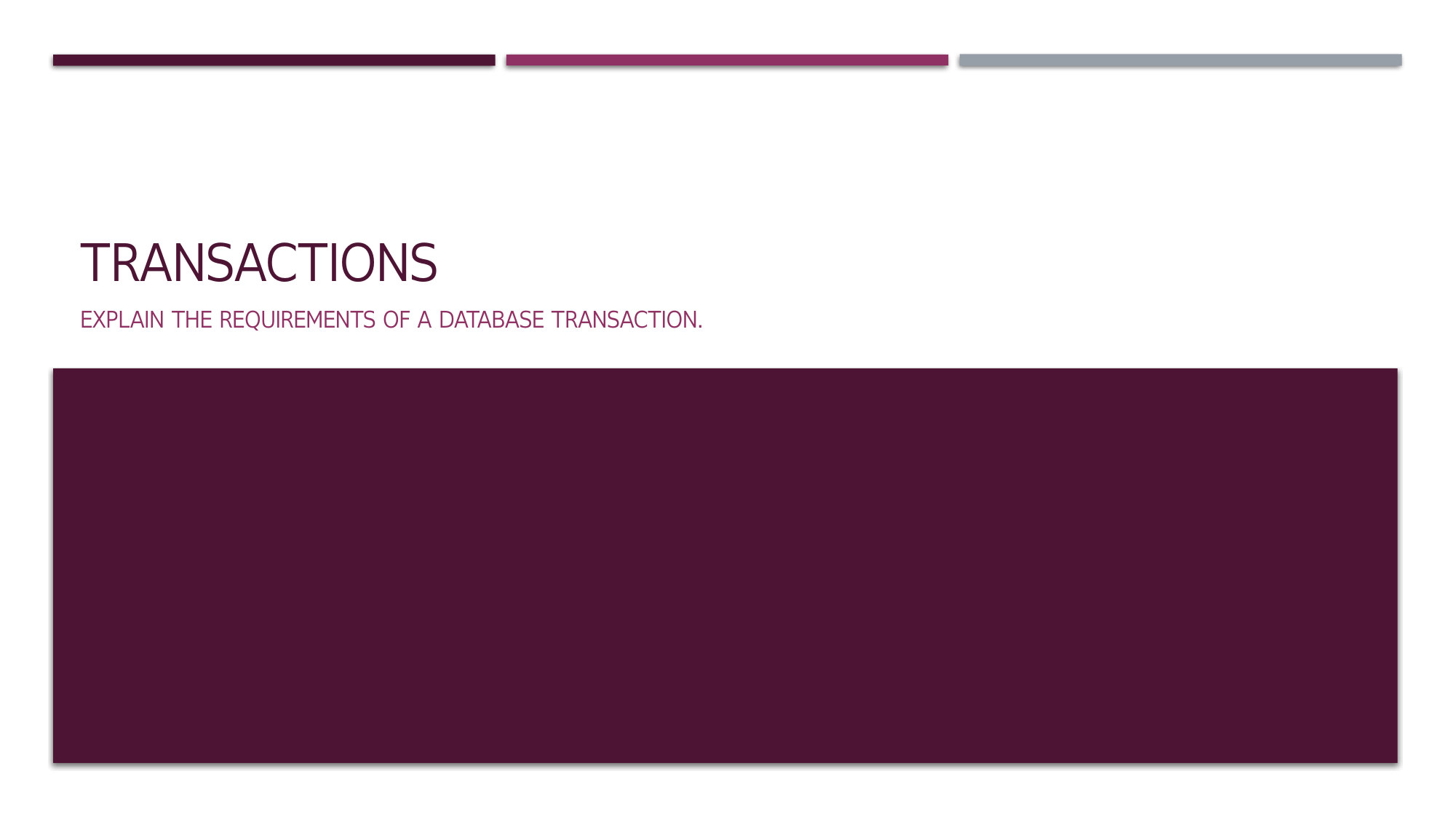

# TRANSACTIONS
Explain the requirements of a database transaction.